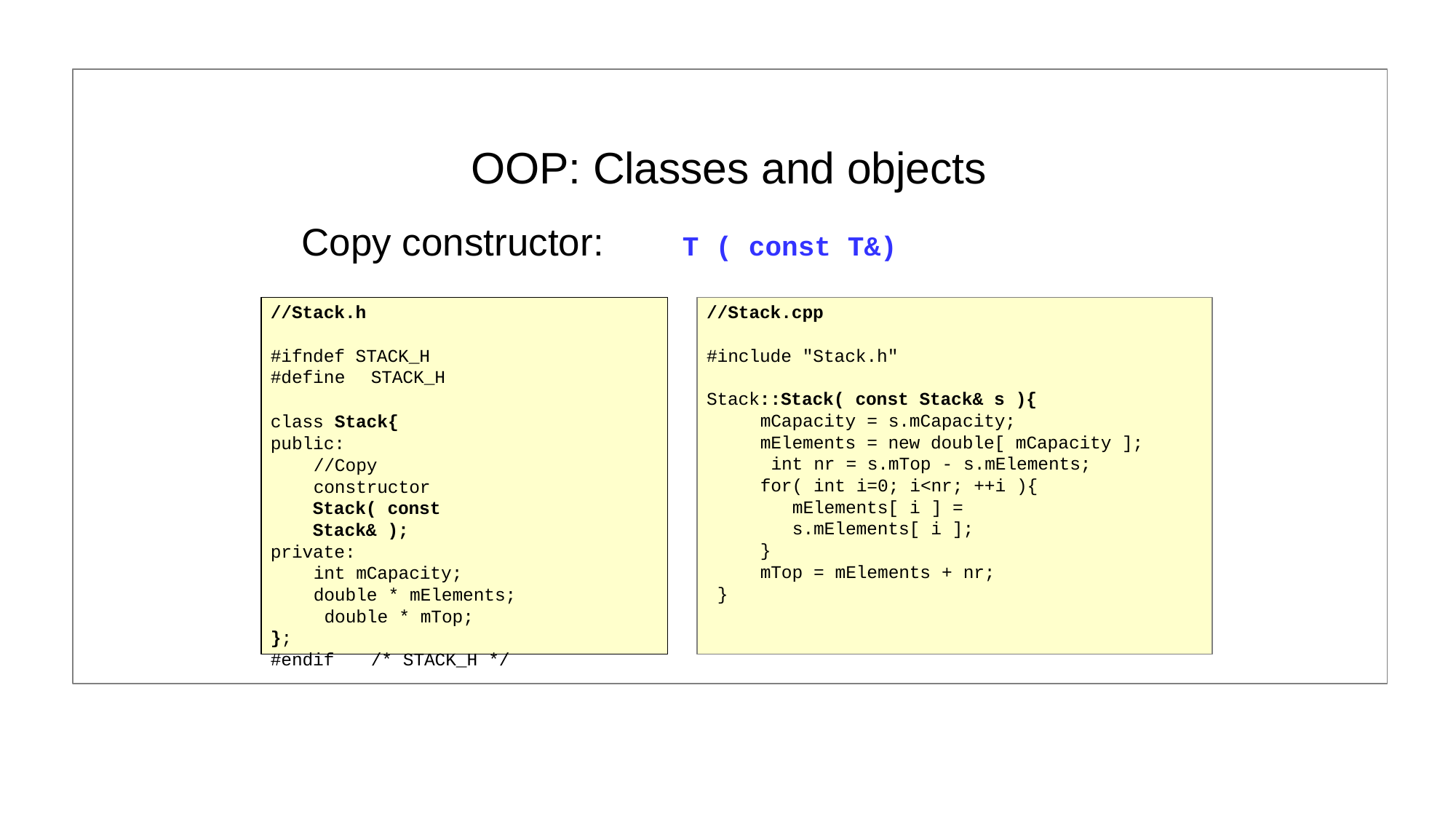

# OOP: Classes and objects
Copy constructor:
T ( const T&)

//Stack.h
//Stack.cpp
#ifndef STACK_H  #define	STACK_H

class Stack{
public:
//Copy constructor
Stack( const Stack& );
private:
int mCapacity;  double * mElements;  double * mTop;
};
#endif	/* STACK_H */
#include "Stack.h"
Stack::Stack( const Stack& s ){
mCapacity = s.mCapacity;
mElements = new double[ mCapacity ];  int nr = s.mTop - s.mElements;
for( int i=0; i<nr; ++i ){
mElements[ i ] = s.mElements[ i ];
}
mTop = mElements + nr;
}